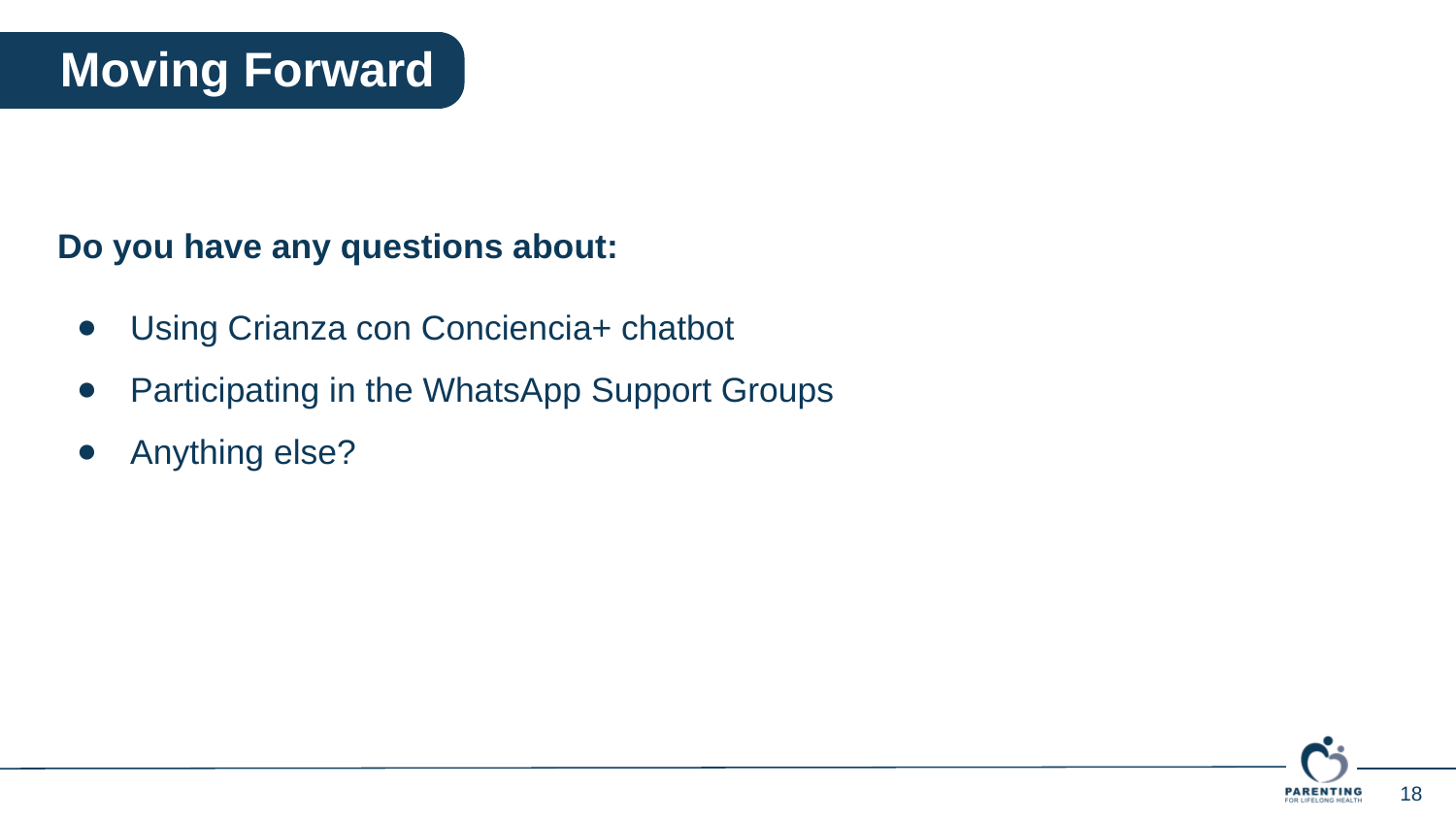

Moving Forward

Do you have any questions about:
Using Crianza con Conciencia+ chatbot
Participating in the WhatsApp Support Groups
Anything else?